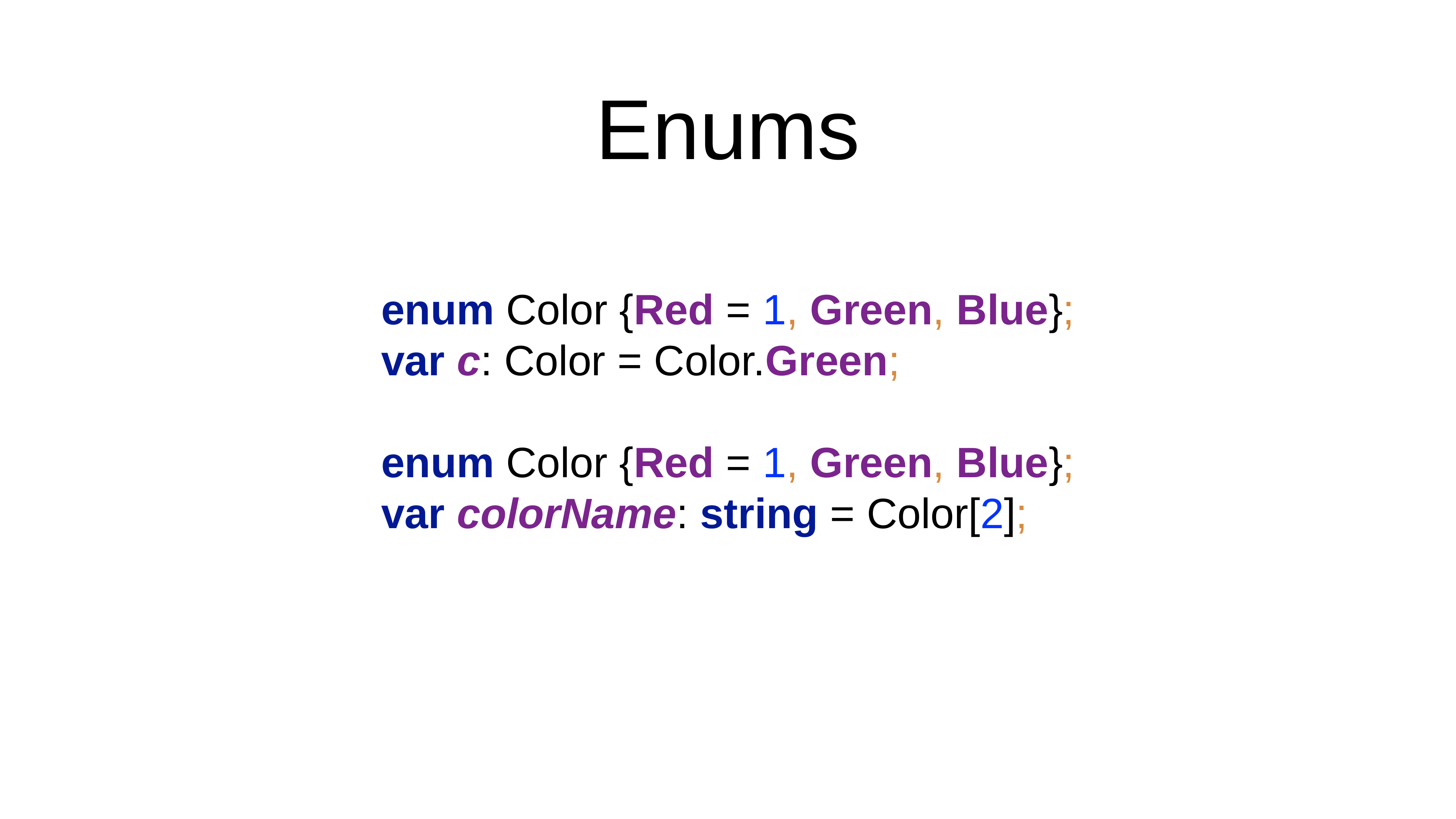

# Enums
enum Color {Red = 1, Green, Blue};
var c: Color = Color.Green;

enum Color {Red = 1, Green, Blue};
var colorName: string = Color[2];